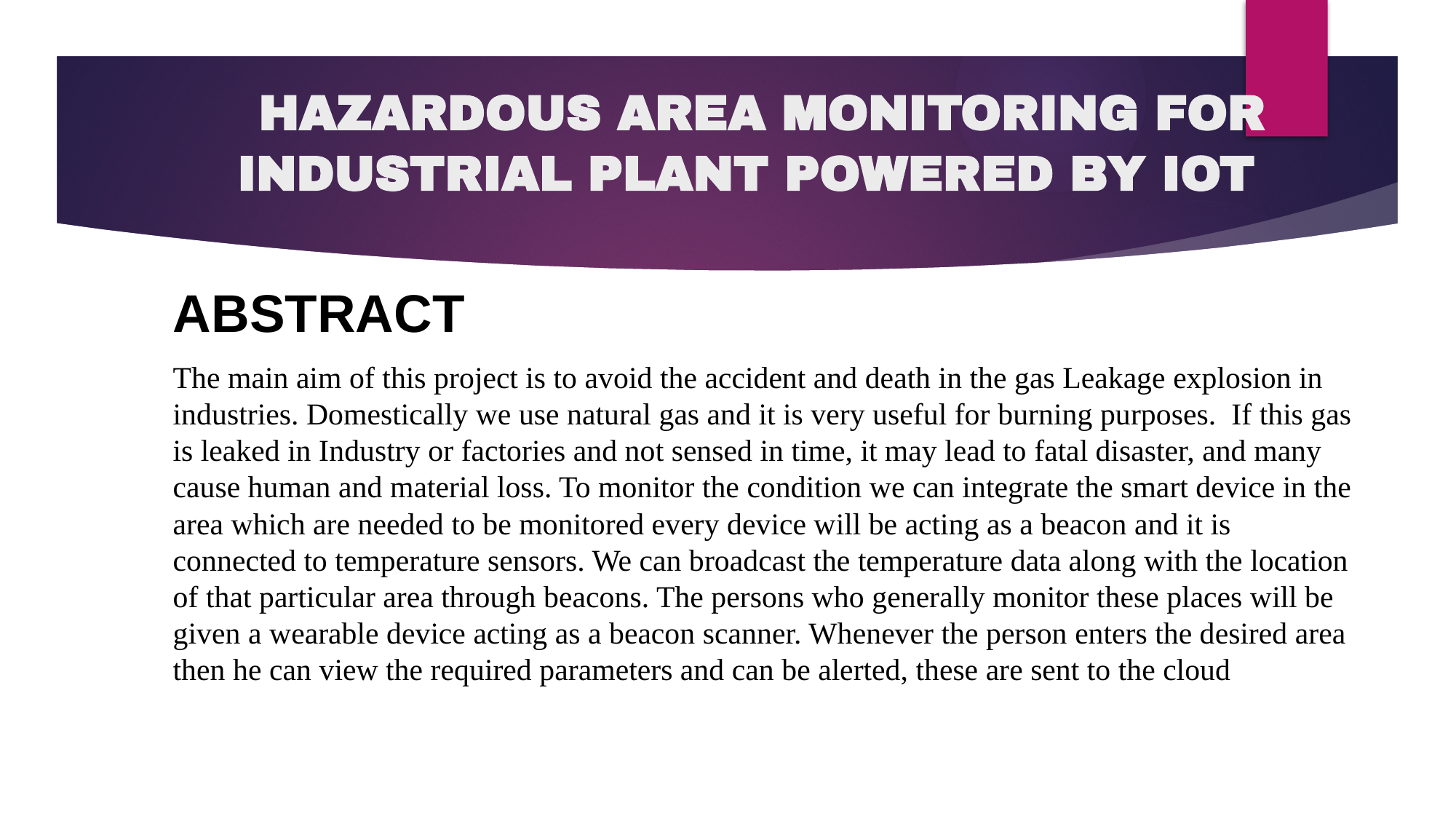

# HAZARDOUS AREA MONITORING FOR INDUSTRIAL PLANT POWERED BY IOT
ABSTRACT
The main aim of this project is to avoid the accident and death in the gas Leakage explosion in industries. Domestically we use natural gas and it is very useful for burning purposes.  If this gas is leaked in Industry or factories and not sensed in time, it may lead to fatal disaster, and many cause human and material loss. To monitor the condition we can integrate the smart device in the area which are needed to be monitored every device will be acting as a beacon and it is connected to temperature sensors. We can broadcast the temperature data along with the location of that particular area through beacons. The persons who generally monitor these places will be given a wearable device acting as a beacon scanner. Whenever the person enters the desired area then he can view the required parameters and can be alerted, these are sent to the cloud